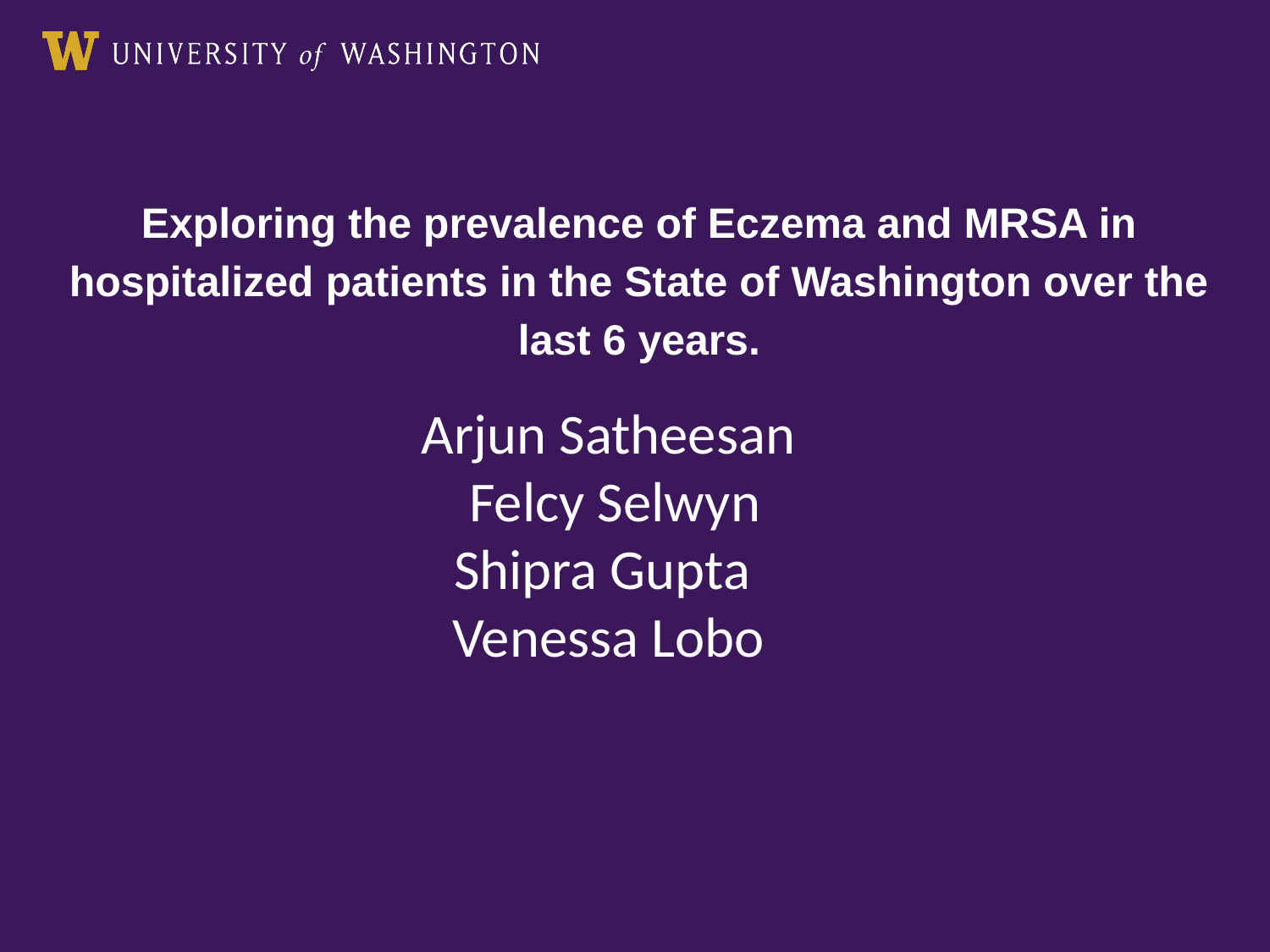

# Exploring the prevalence of Eczema and MRSA in hospitalized patients in the State of Washington over the last 6 years.

Arjun Satheesan
 Felcy Selwyn
Shipra Gupta
Venessa Lobo